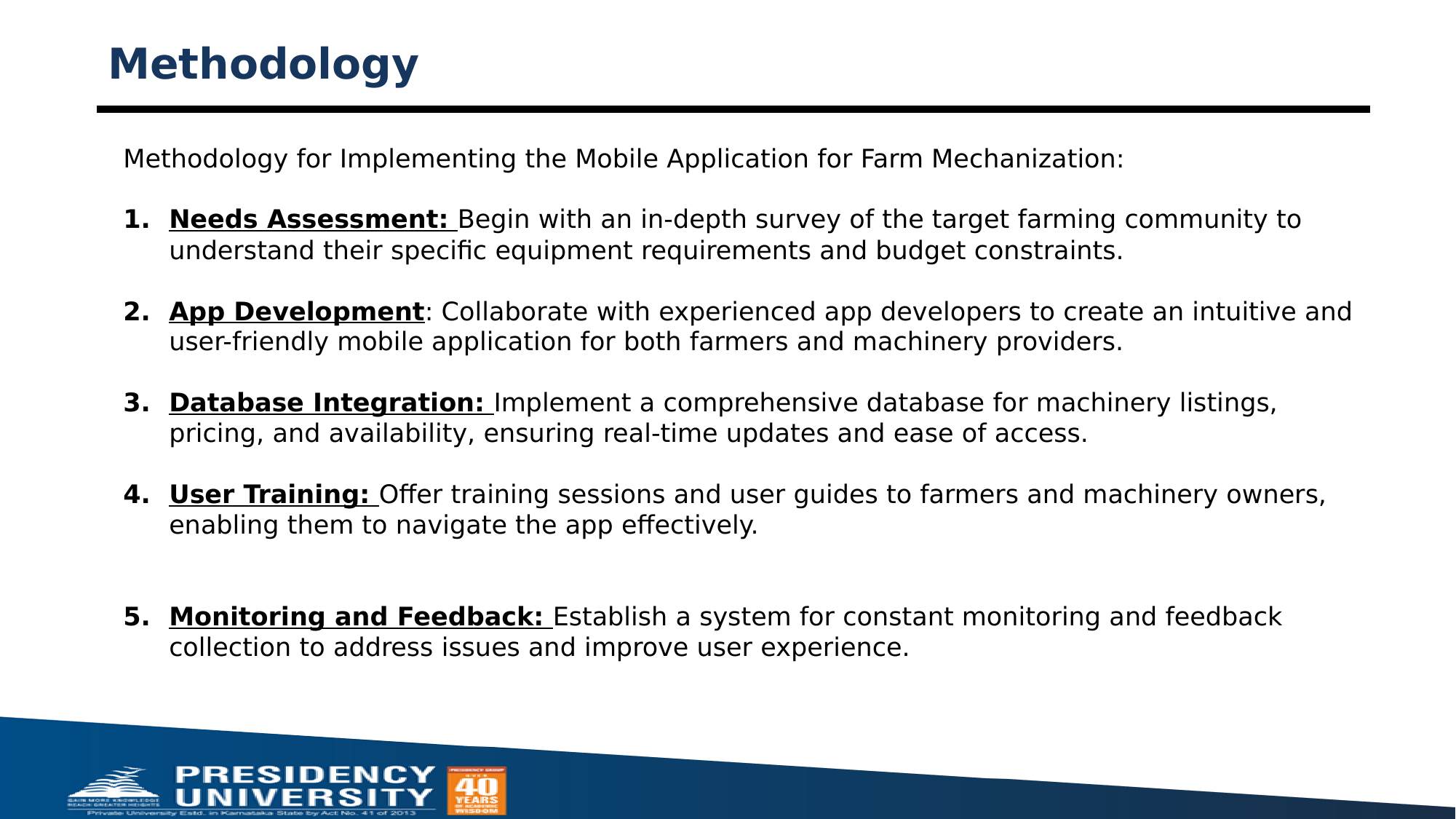

# Methodology
Methodology for Implementing the Mobile Application for Farm Mechanization:

Needs Assessment: Begin with an in-depth survey of the target farming community to understand their specific equipment requirements and budget constraints.

App Development: Collaborate with experienced app developers to create an intuitive and user-friendly mobile application for both farmers and machinery providers.

Database Integration: Implement a comprehensive database for machinery listings, pricing, and availability, ensuring real-time updates and ease of access.

User Training: Offer training sessions and user guides to farmers and machinery owners, enabling them to navigate the app effectively.

Monitoring and Feedback: Establish a system for constant monitoring and feedback collection to address issues and improve user experience.